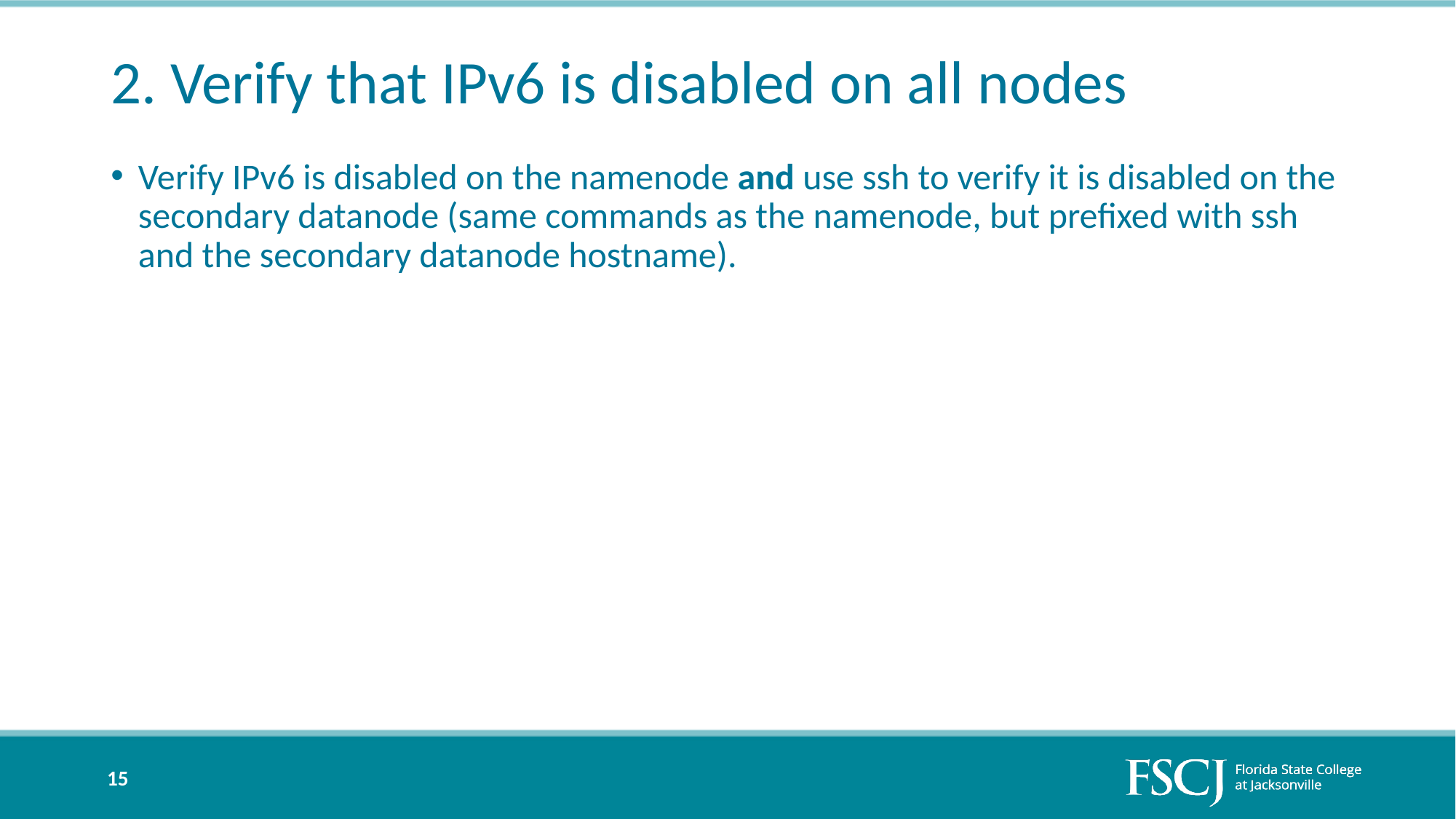

# 2. Verify that IPv6 is disabled on all nodes
Verify IPv6 is disabled on the namenode and use ssh to verify it is disabled on the secondary datanode (same commands as the namenode, but prefixed with ssh and the secondary datanode hostname).